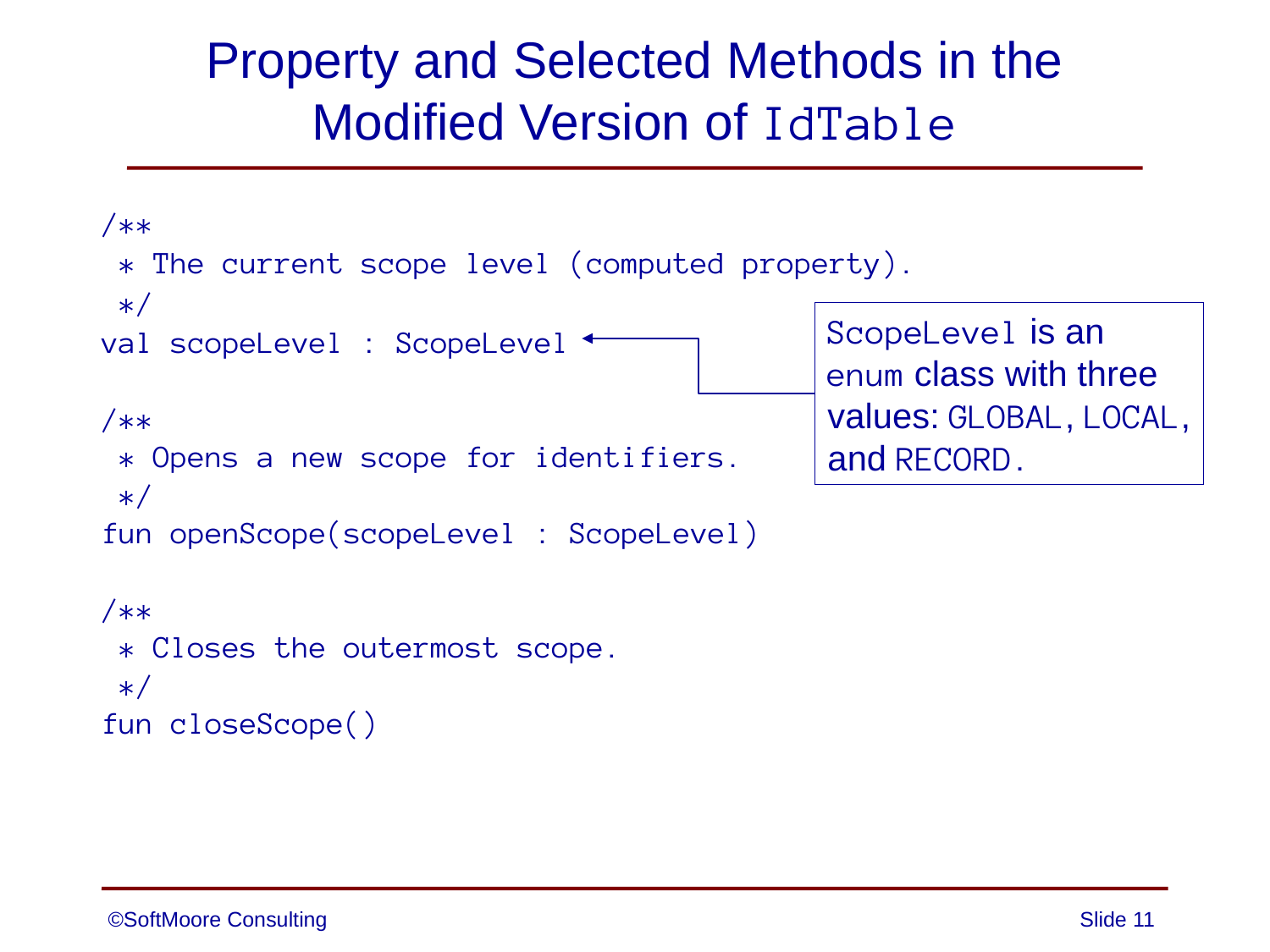

# Property and Selected Methods in the Modified Version of IdTable
/**
 * The current scope level (computed property).
 */
val scopeLevel : ScopeLevel

/**
 * Opens a new scope for identifiers.
 */
fun openScope(scopeLevel : ScopeLevel)

/**
 * Closes the outermost scope.
 */
fun closeScope()

ScopeLevel is an
enum class with three
values: GLOBAL, LOCAL,
and RECORD.

©SoftMoore Consulting
Slide 11